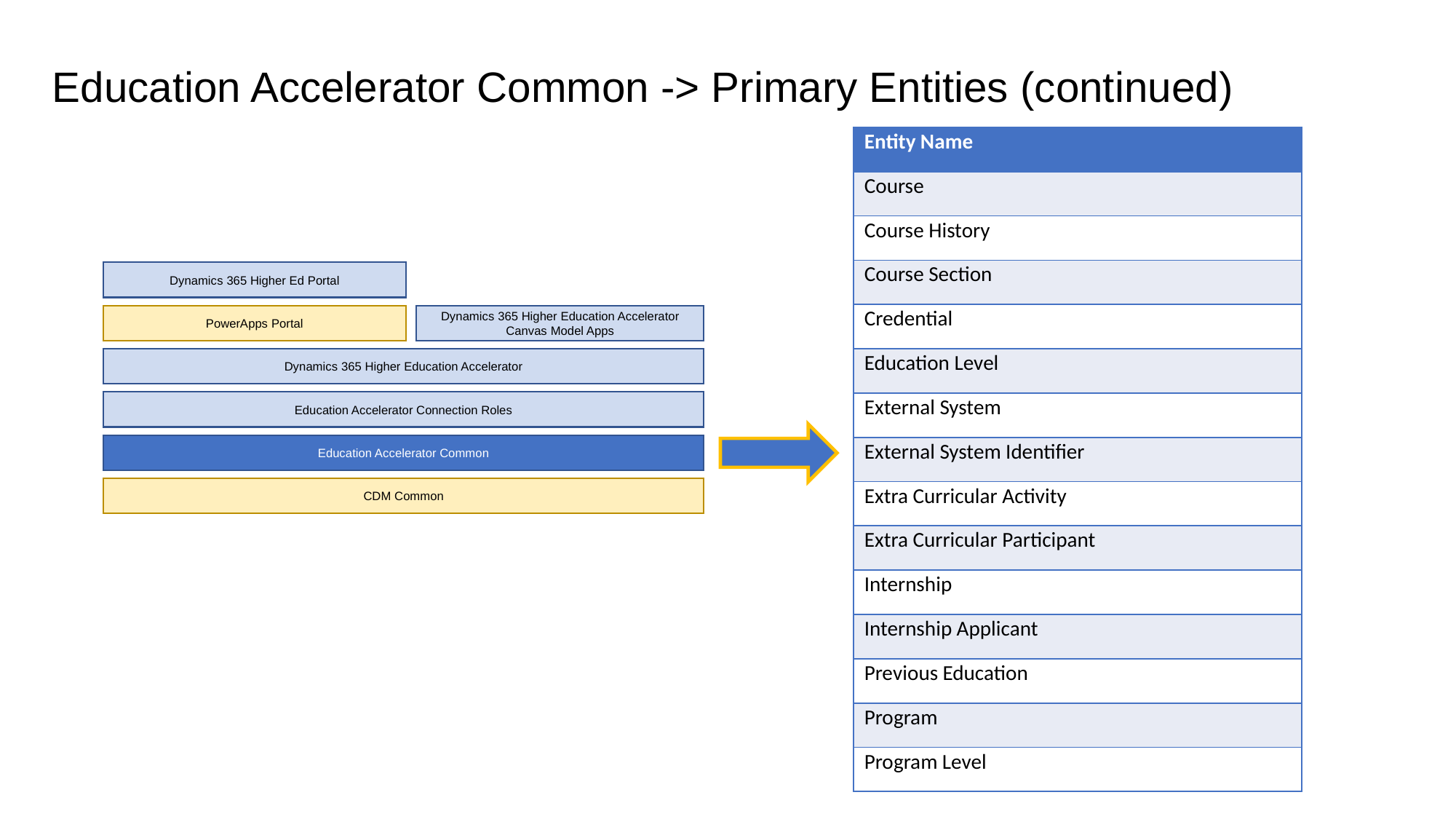

Education Accelerator Common -> Primary Entities (continued)
| Entity Name |
| --- |
| Course |
| Course History |
| Course Section |
| Credential |
| Education Level |
| External System |
| External System Identifier |
| Extra Curricular Activity |
| Extra Curricular Participant |
| Internship |
| Internship Applicant |
| Previous Education |
| Program |
| Program Level |

Dynamics 365 Higher Ed Portal

Dynamics 365 Higher Education Accelerator Canvas Model Apps
PowerApps Portal
Dynamics 365 Higher Education Accelerator
Education Accelerator Connection Roles
Education Accelerator Common
CDM Common